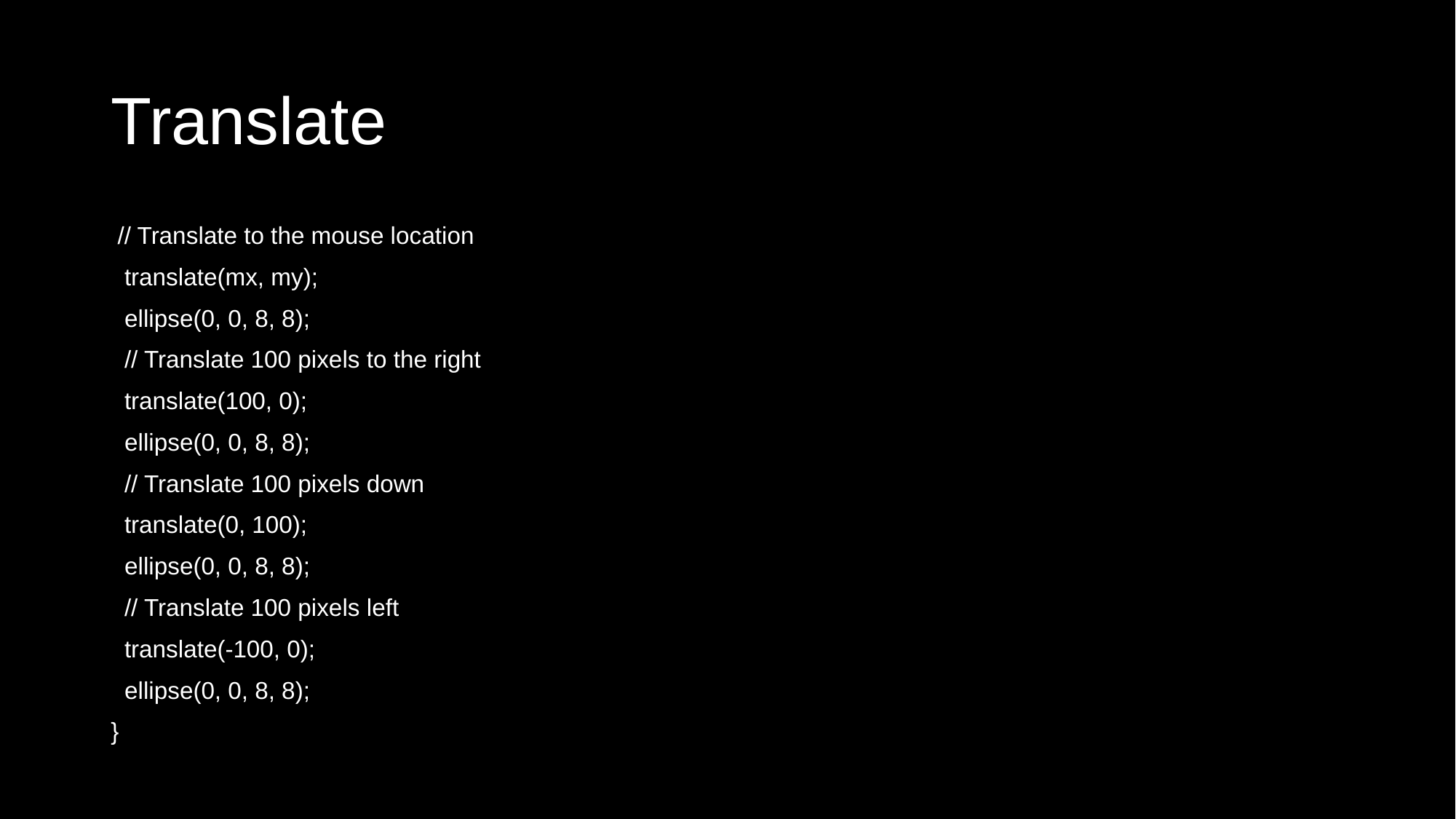

# Translate
 // Translate to the mouse location
  translate(mx, my);
  ellipse(0, 0, 8, 8);
  // Translate 100 pixels to the right
  translate(100, 0);
  ellipse(0, 0, 8, 8);
  // Translate 100 pixels down
  translate(0, 100);
  ellipse(0, 0, 8, 8);
  // Translate 100 pixels left
  translate(-100, 0);
  ellipse(0, 0, 8, 8);
}